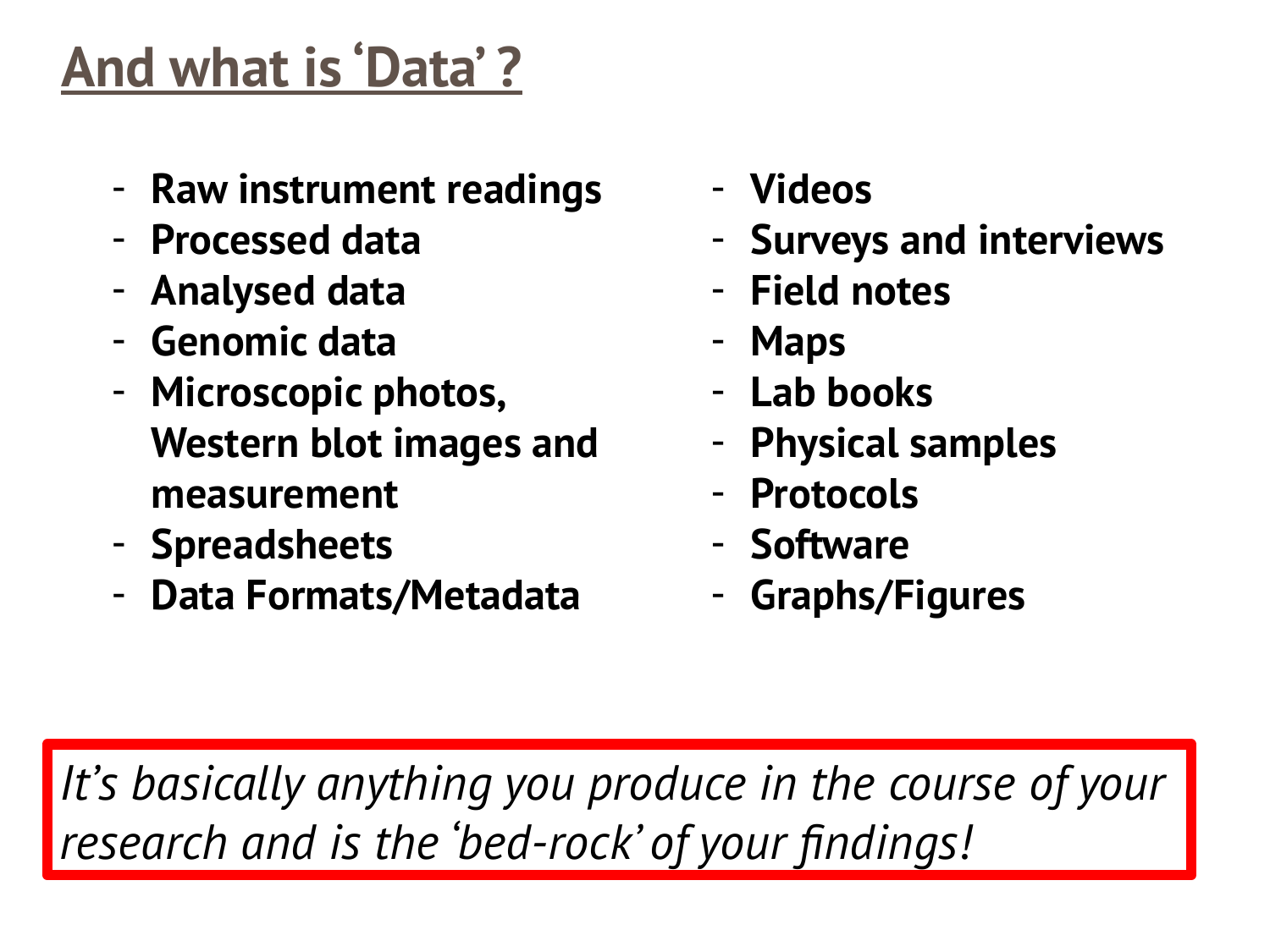

# And what is ‘Data’ ?
Raw instrument readings
Processed data
Analysed data
Genomic data
Microscopic photos, Western blot images and measurement
Spreadsheets
Data Formats/Metadata
Videos
Surveys and interviews
Field notes
Maps
Lab books
Physical samples
Protocols
Software
Graphs/Figures
It’s basically anything you produce in the course of your research and is the ‘bed-rock’ of your findings!